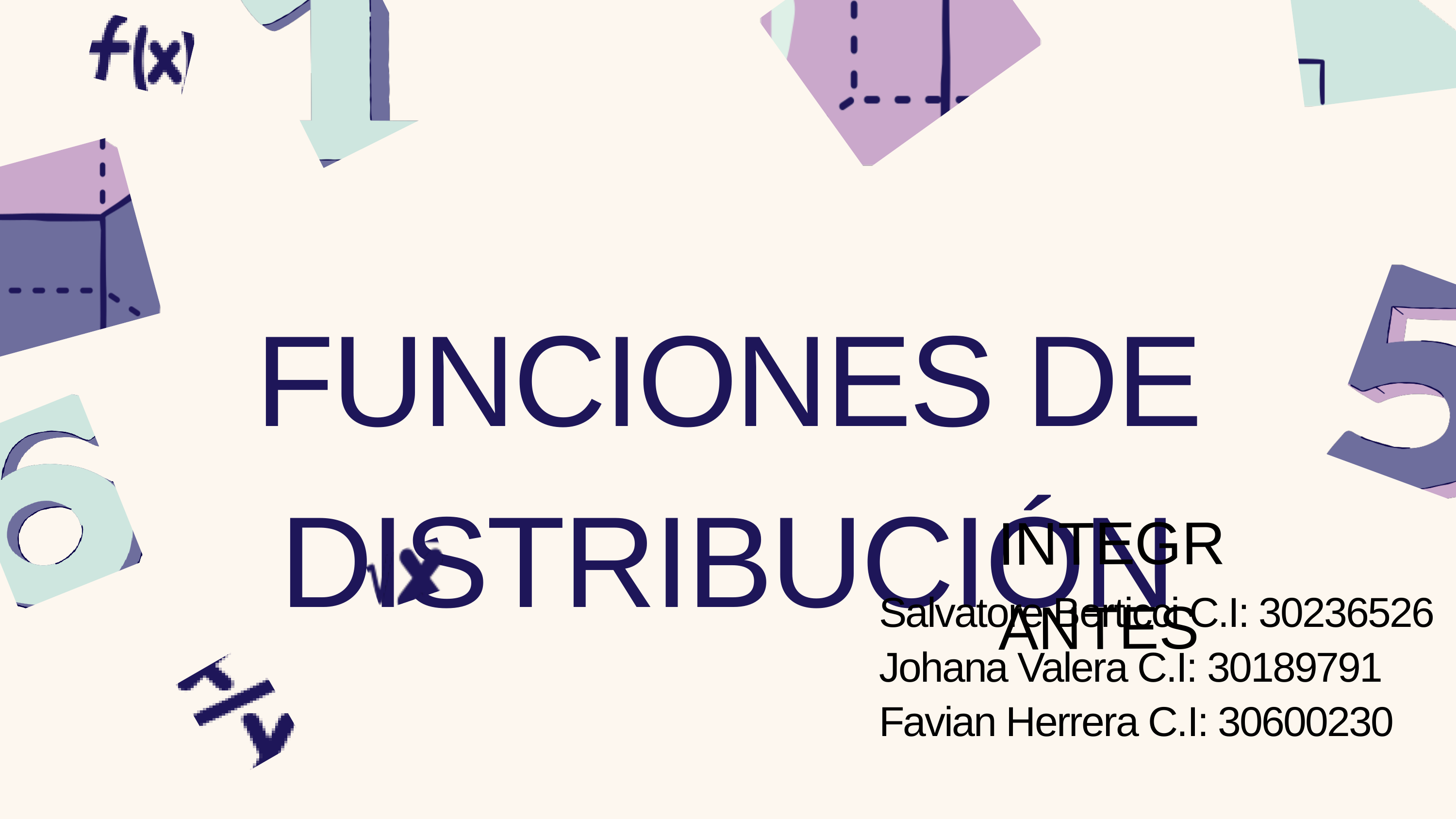

FUNCIONES DE DISTRIBUCIÓN

INTEGRANTES

Salvatore Berticci C.I: 30236526
Johana Valera C.I: 30189791
Favian Herrera C.I: 30600230